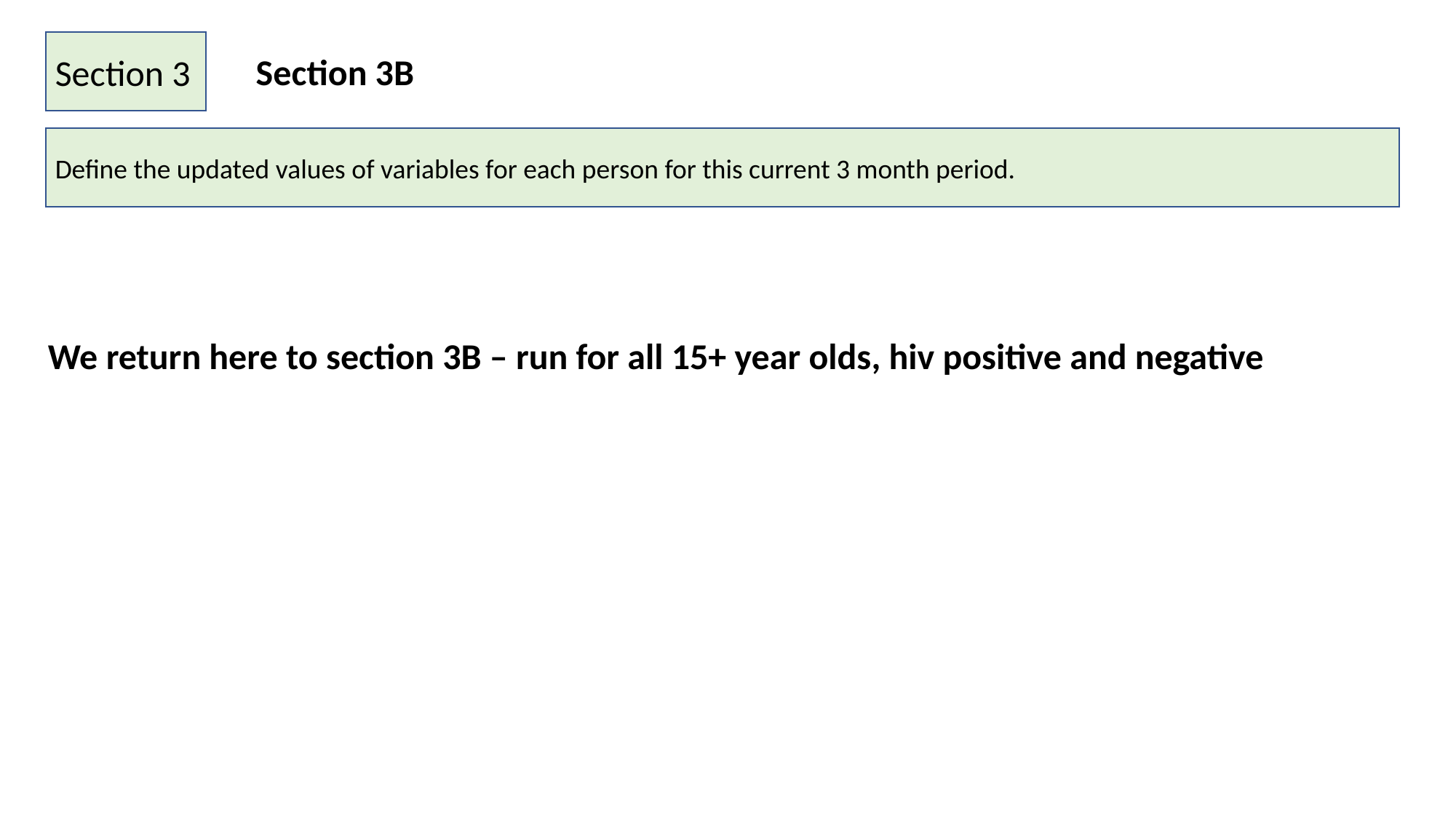

Section 3
Section 3B
Define the updated values of variables for each person for this current 3 month period.

We return here to section 3B – run for all 15+ year olds, hiv positive and negative